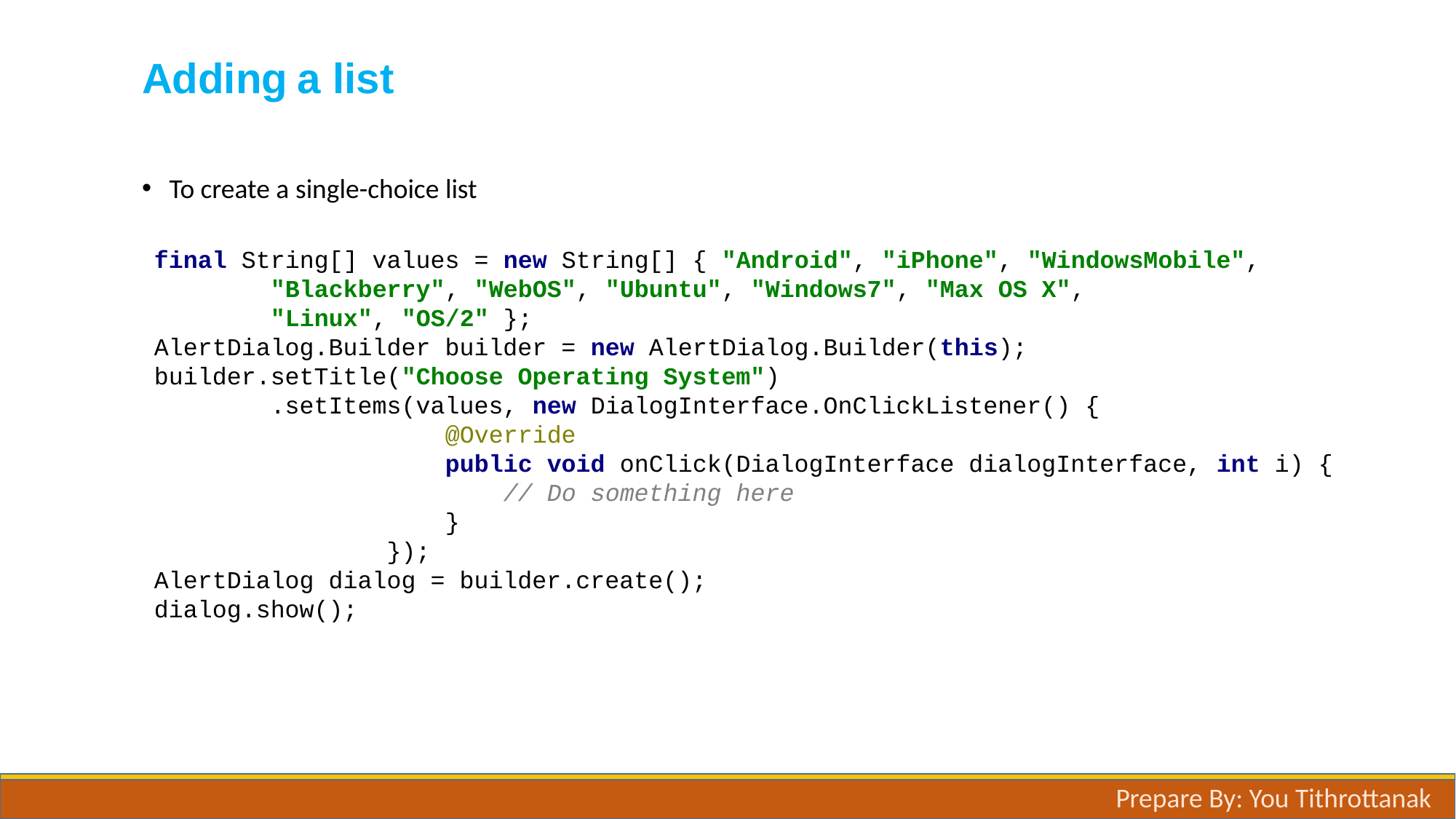

# Adding a list
To create a single-choice list

final String[] values = new String[] { "Android", "iPhone", "WindowsMobile",
        "Blackberry", "WebOS", "Ubuntu", "Windows7", "Max OS X",
        "Linux", "OS/2" };
AlertDialog.Builder builder = new AlertDialog.Builder(this);
builder.setTitle("Choose Operating System")
        .setItems(values, new DialogInterface.OnClickListener() {
                    @Override
                    public void onClick(DialogInterface dialogInterface, int i) {
                        // Do something here
                    }
                });
AlertDialog dialog = builder.create();
dialog.show();
Prepare By: You Tithrottanak